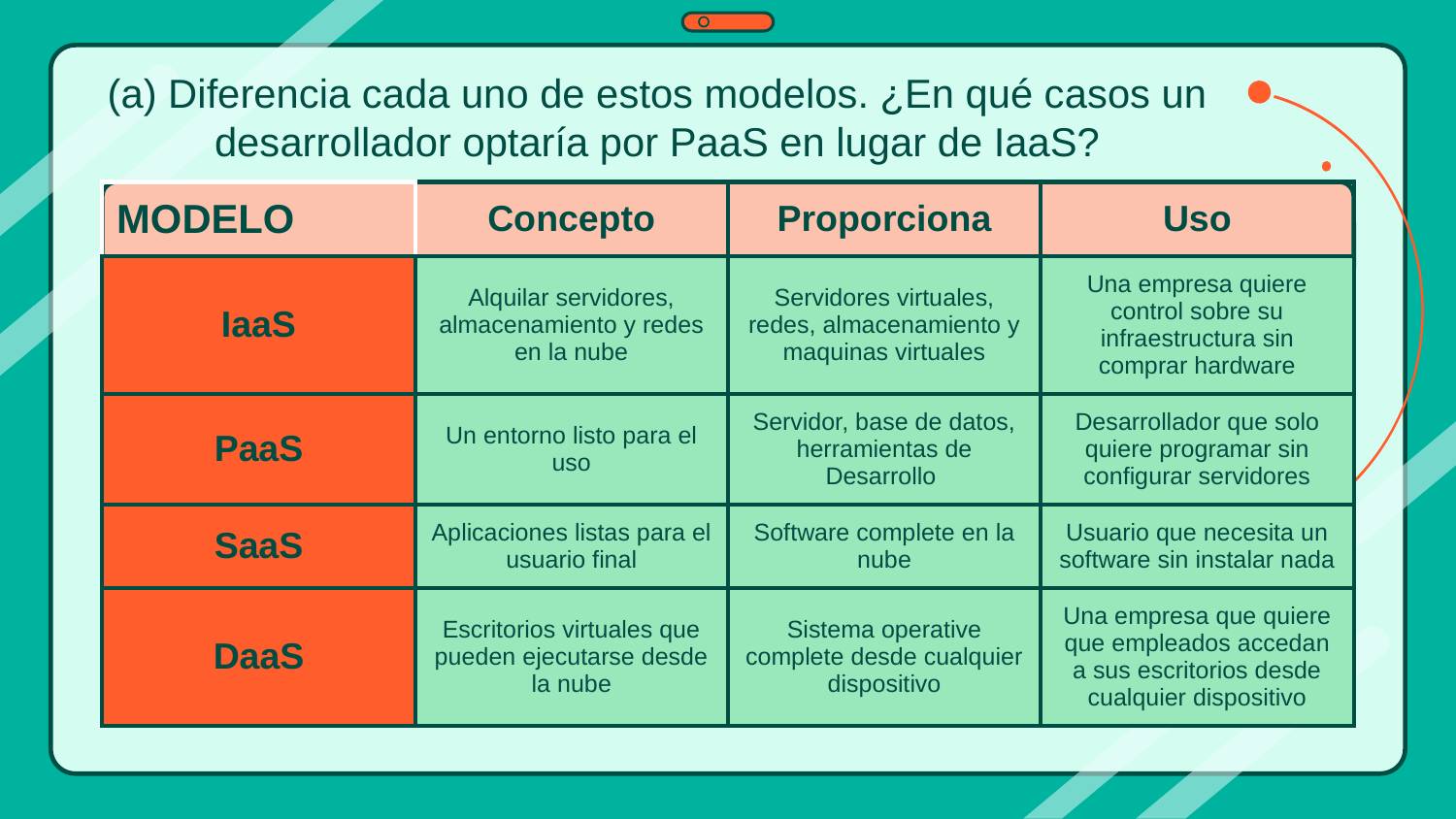

# (a) Diferencia cada uno de estos modelos. ¿En qué casos un desarrollador optaría por PaaS en lugar de IaaS?

| MODELO | Concepto | Proporciona | Uso |
| --- | --- | --- | --- |
| IaaS | Alquilar servidores, almacenamiento y redes en la nube | Servidores virtuales, redes, almacenamiento y maquinas virtuales | Una empresa quiere control sobre su infraestructura sin comprar hardware |
| PaaS | Un entorno listo para el uso | Servidor, base de datos, herramientas de Desarrollo | Desarrollador que solo quiere programar sin configurar servidores |
| SaaS | Aplicaciones listas para el usuario final | Software complete en la nube | Usuario que necesita un software sin instalar nada |
| DaaS | Escritorios virtuales que pueden ejecutarse desde la nube | Sistema operative complete desde cualquier dispositivo | Una empresa que quiere que empleados accedan a sus escritorios desde cualquier dispositivo |